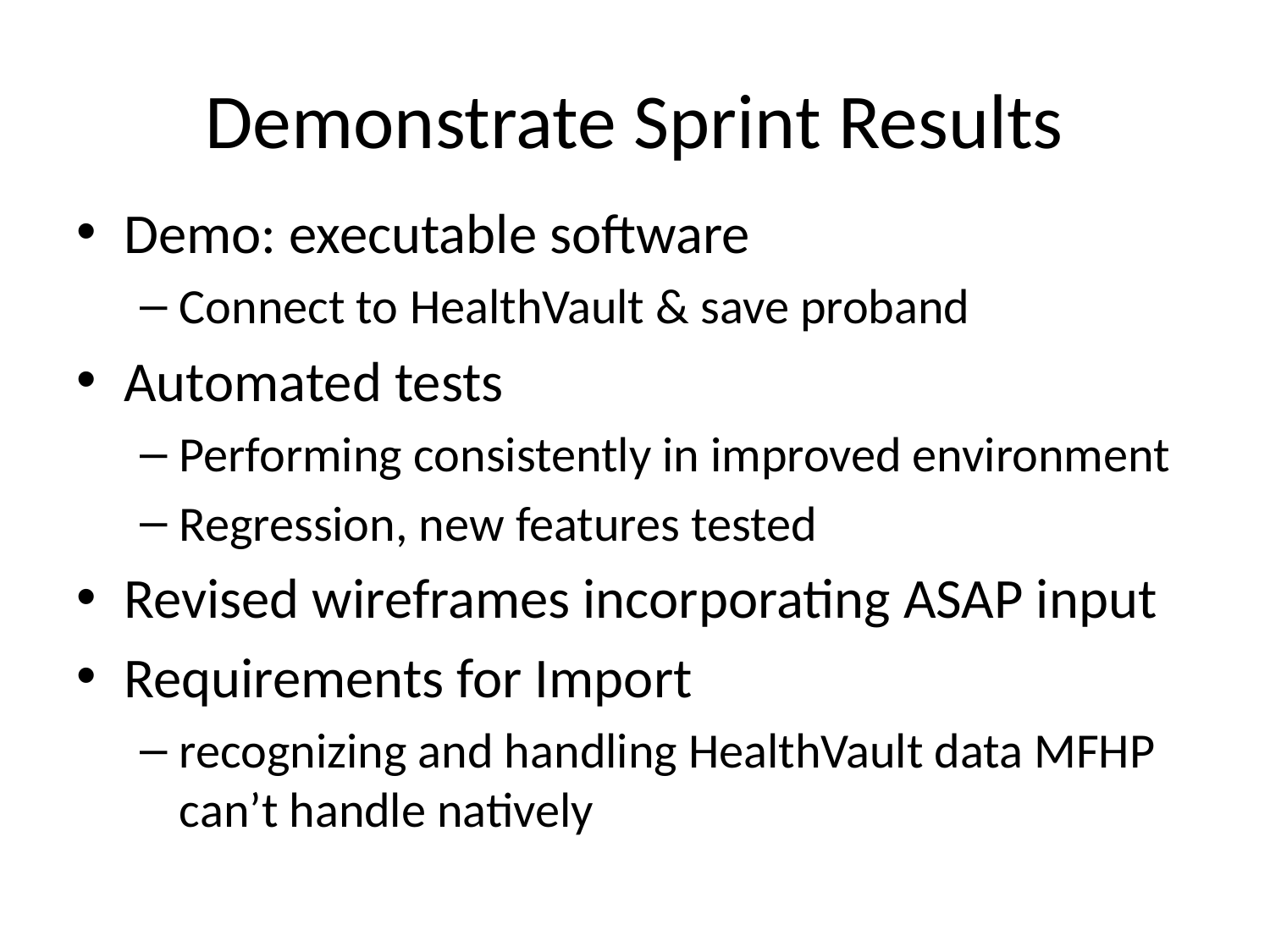

Demonstrate Sprint Results
Demo: executable software
Connect to HealthVault & save proband
Automated tests
Performing consistently in improved environment
Regression, new features tested
Revised wireframes incorporating ASAP input
Requirements for Import
recognizing and handling HealthVault data MFHP can’t handle natively